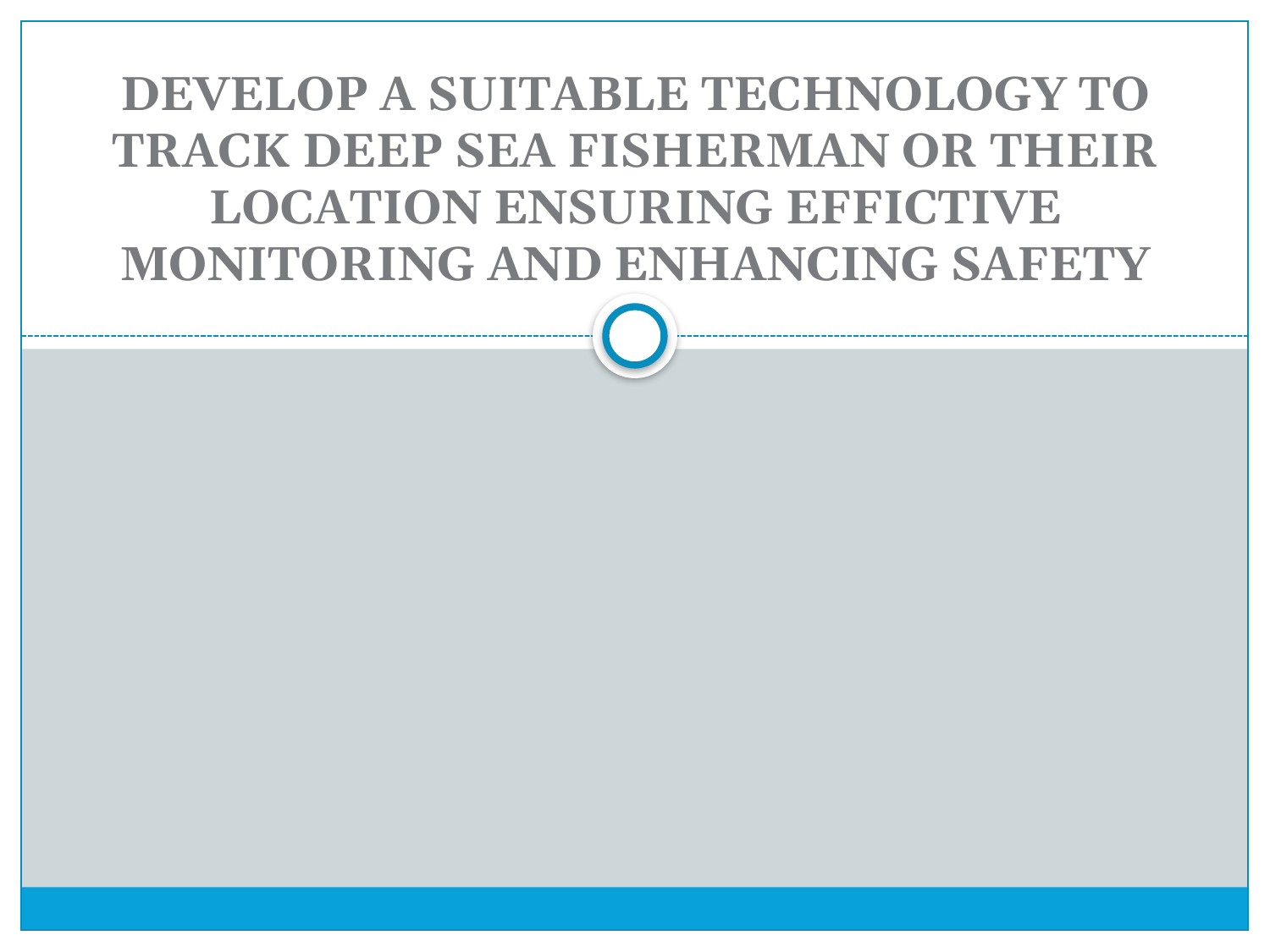

# DEVELOP A SUITABLE TECHNOLOGY TO TRACK DEEP SEA FISHERMAN OR THEIR LOCATION ENSURING EFFICTIVE MONITORING AND ENHANCING SAFETY